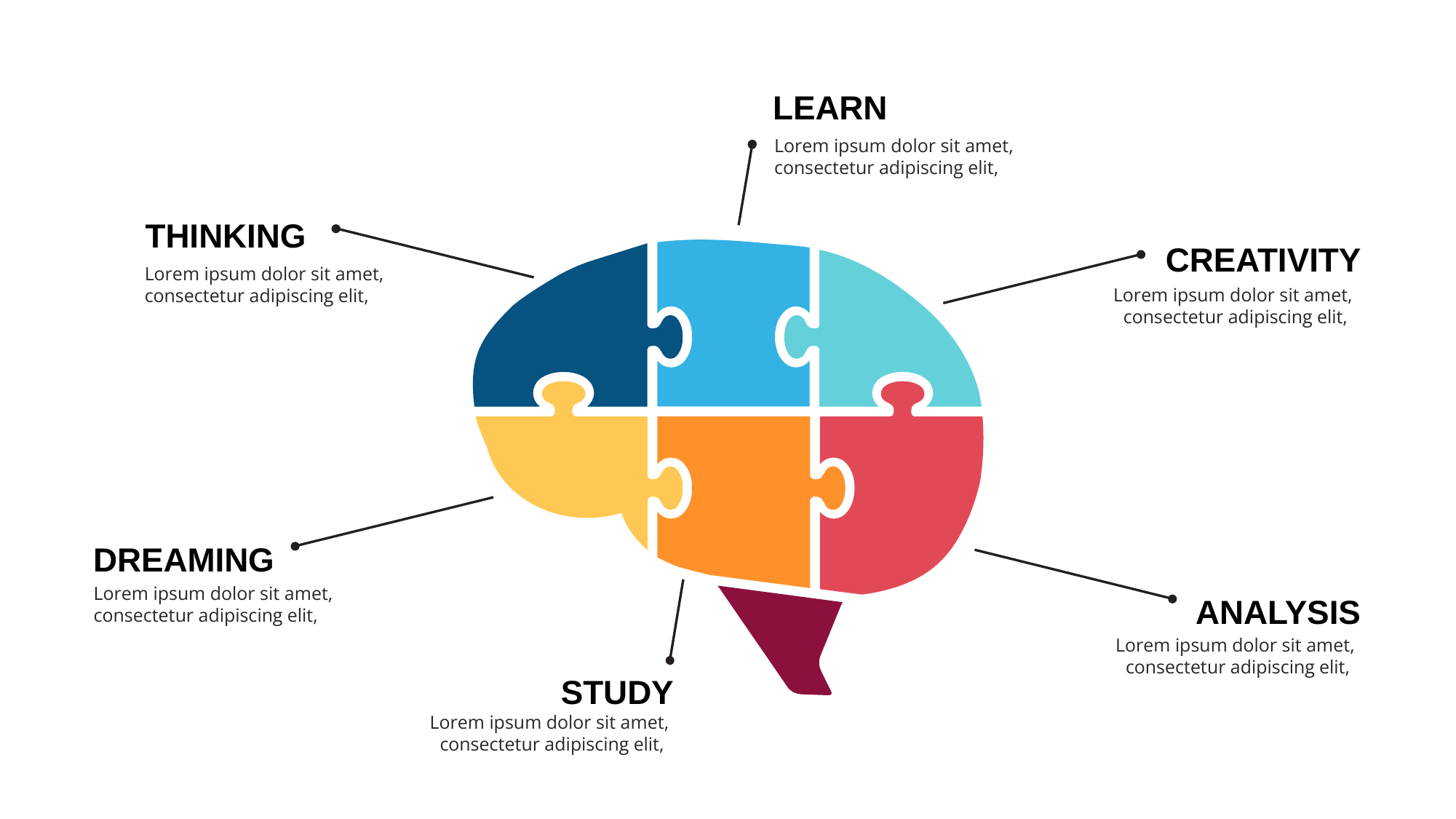

LEARN
Lorem ipsum dolor sit amet, consectetur adipiscing elit,

THINKING

CREATIVITY

Lorem ipsum dolor sit amet, consectetur adipiscing elit,
Lorem ipsum dolor sit amet, consectetur adipiscing elit,

DREAMING

Lorem ipsum dolor sit amet, consectetur adipiscing elit,

ANALYSIS
Lorem ipsum dolor sit amet, consectetur adipiscing elit,
STUDY
Lorem ipsum dolor sit amet, consectetur adipiscing elit,